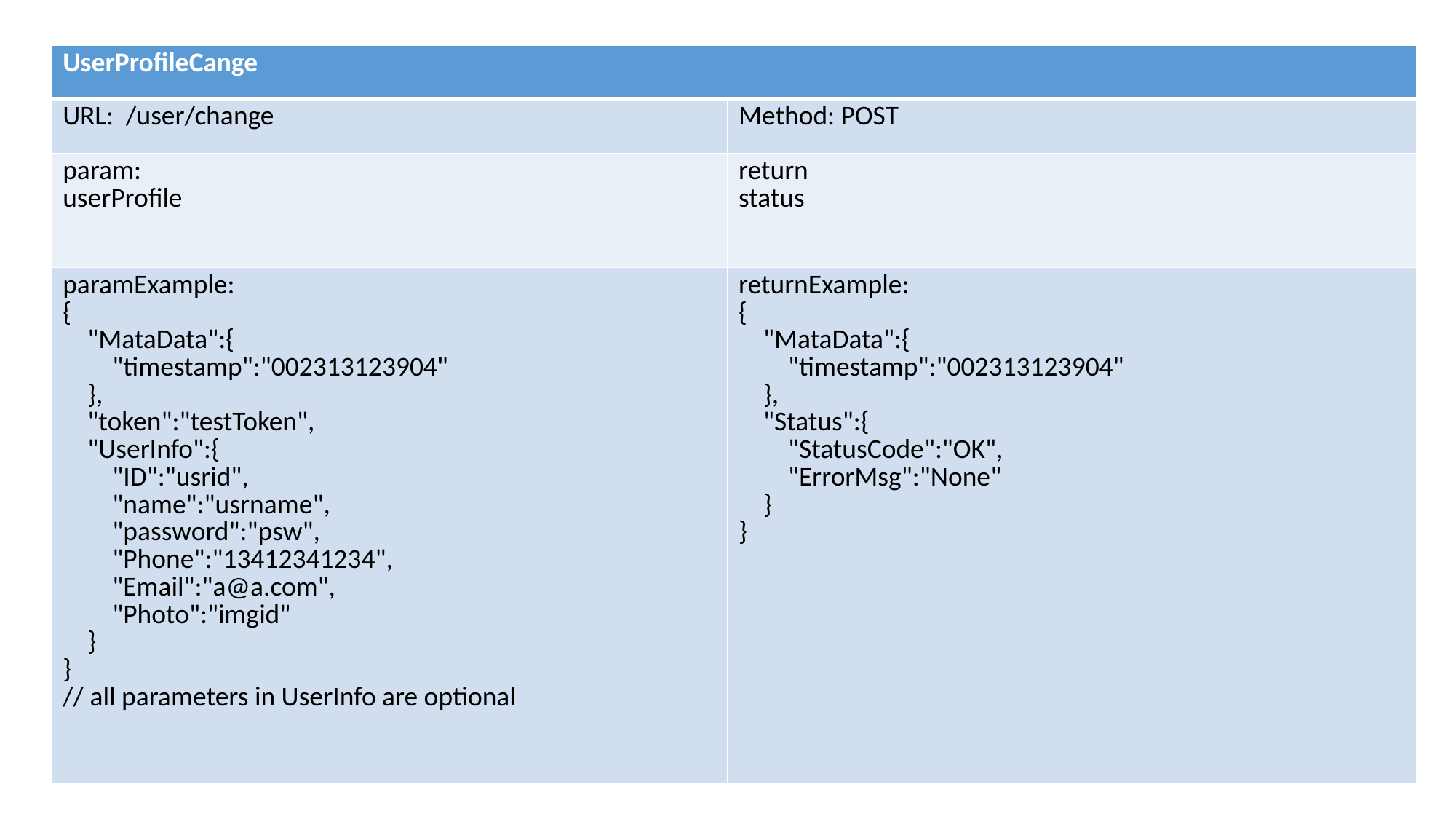

| UserProfileCange |  |
| --- | --- |
| URL: /user/change | Method: POST |
| param: userProfile | return status |
| paramExample: { "MataData":{ "timestamp":"002313123904" }, "token":"testToken", "UserInfo":{ "ID":"usrid", "name":"usrname", "password":"psw", "Phone":"13412341234", "Email":"a@a.com", "Photo":"imgid" } } // all parameters in UserInfo are optional | returnExample: { "MataData":{ "timestamp":"002313123904" }, "Status":{ "StatusCode":"OK", "ErrorMsg":"None" } } |